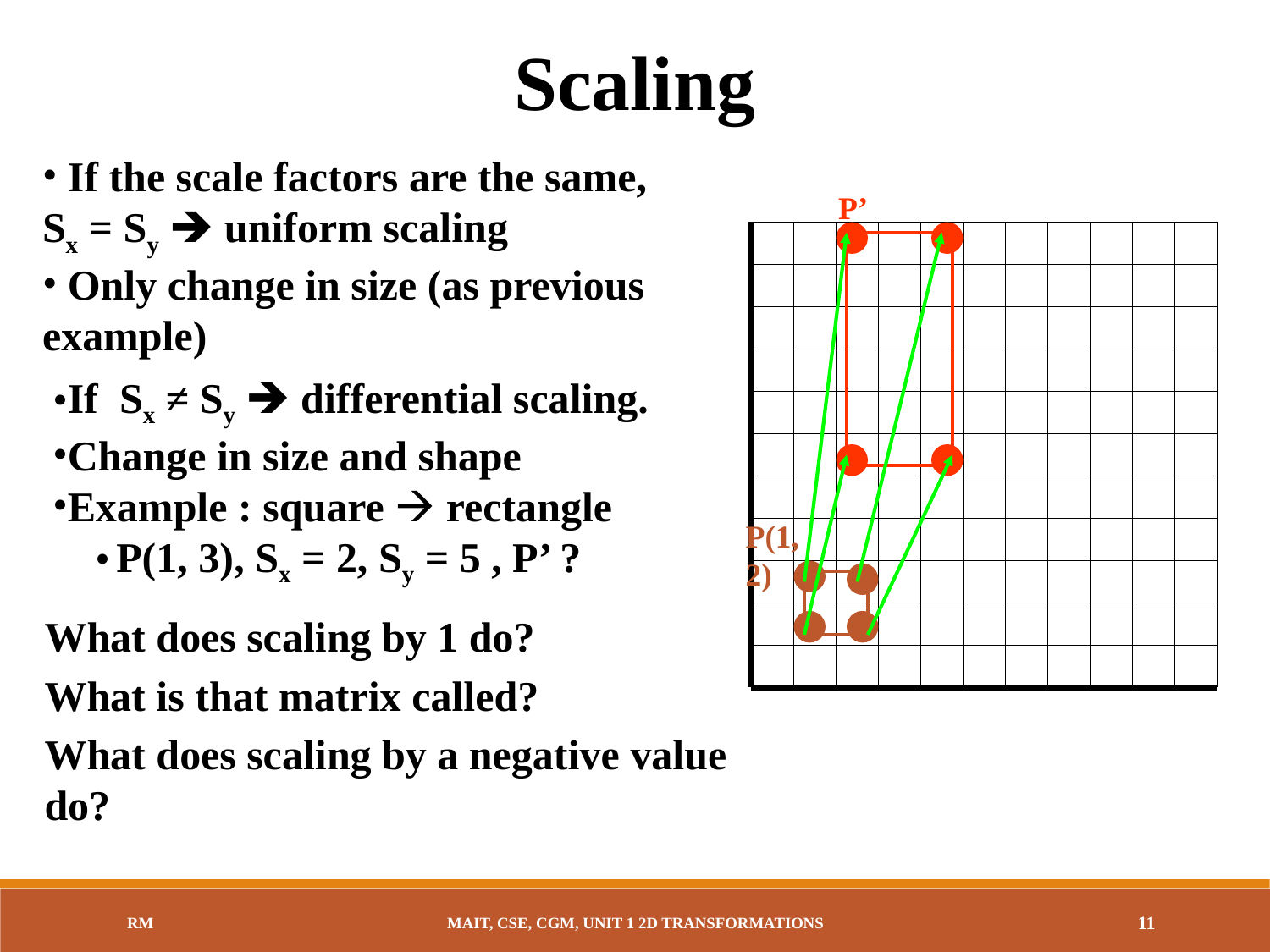

Scaling
 If the scale factors are the same, Sx = Sy 🡺 uniform scaling
 Only change in size (as previous example)
P’

If  Sx ≠ Sy 🡺 differential scaling.
Change in size and shape
Example : square 🡪 rectangle
P(1, 3), Sx = 2, Sy = 5 , P’ ?
P(1, 2)

What does scaling by 1 do?
What is that matrix called?
What does scaling by a negative value do?

RM
MAIT, CSE, CGM, UNIT 1 2D TRANSFORMATIONS
11